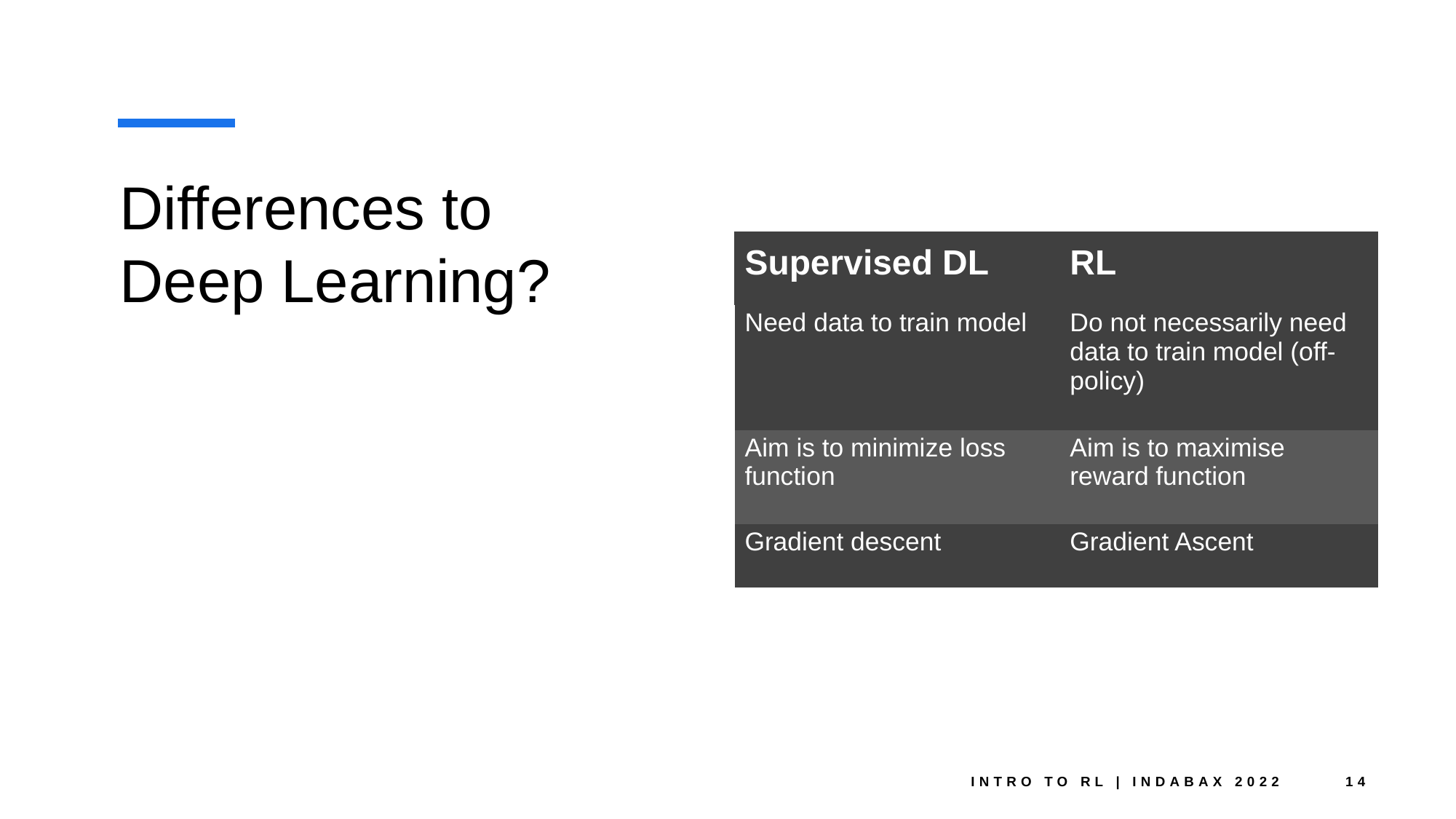

# Differences to Deep Learning?
| Supervised DL | RL |
| --- | --- |
| Need data to train model | Do not necessarily need data to train model (off-policy) |
| Aim is to minimize loss function | Aim is to maximise reward function |
| Gradient descent | Gradient Ascent |
Intro to RL | indabax 2022
14